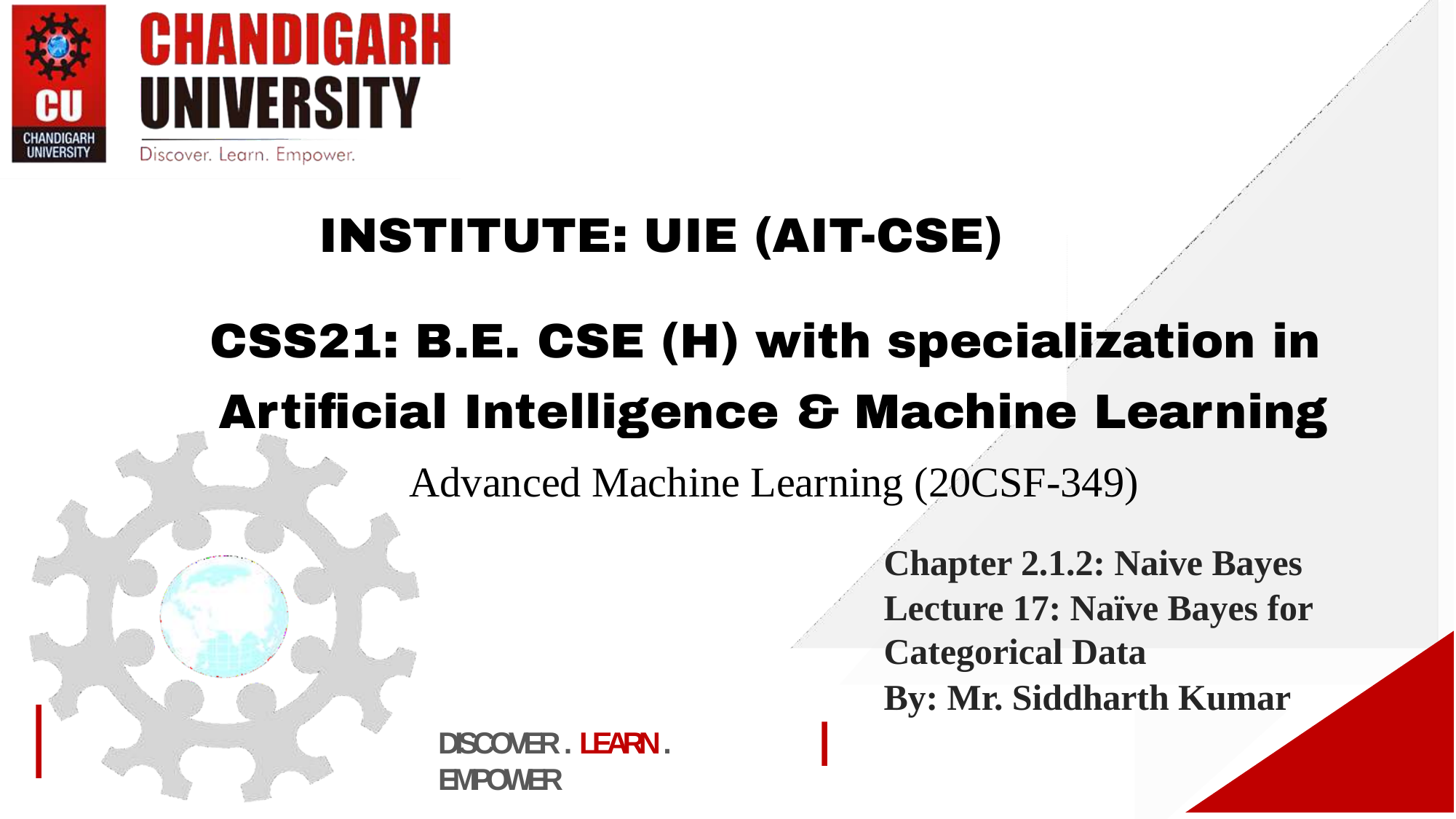

# INSTITUTE: UIE (AIT-CSE)
CSS21: B.E. CSE (H) with specialization in
Artificial Intelligence & Machine Learning
Advanced Machine Learning (20CSF-349)

Chapter 2.1.2: Naive Bayes
Lecture 17: Naïve Bayes for Categorical Data
By: Mr. Siddharth Kumar

DISCOVER . LEARN . EMPOWER